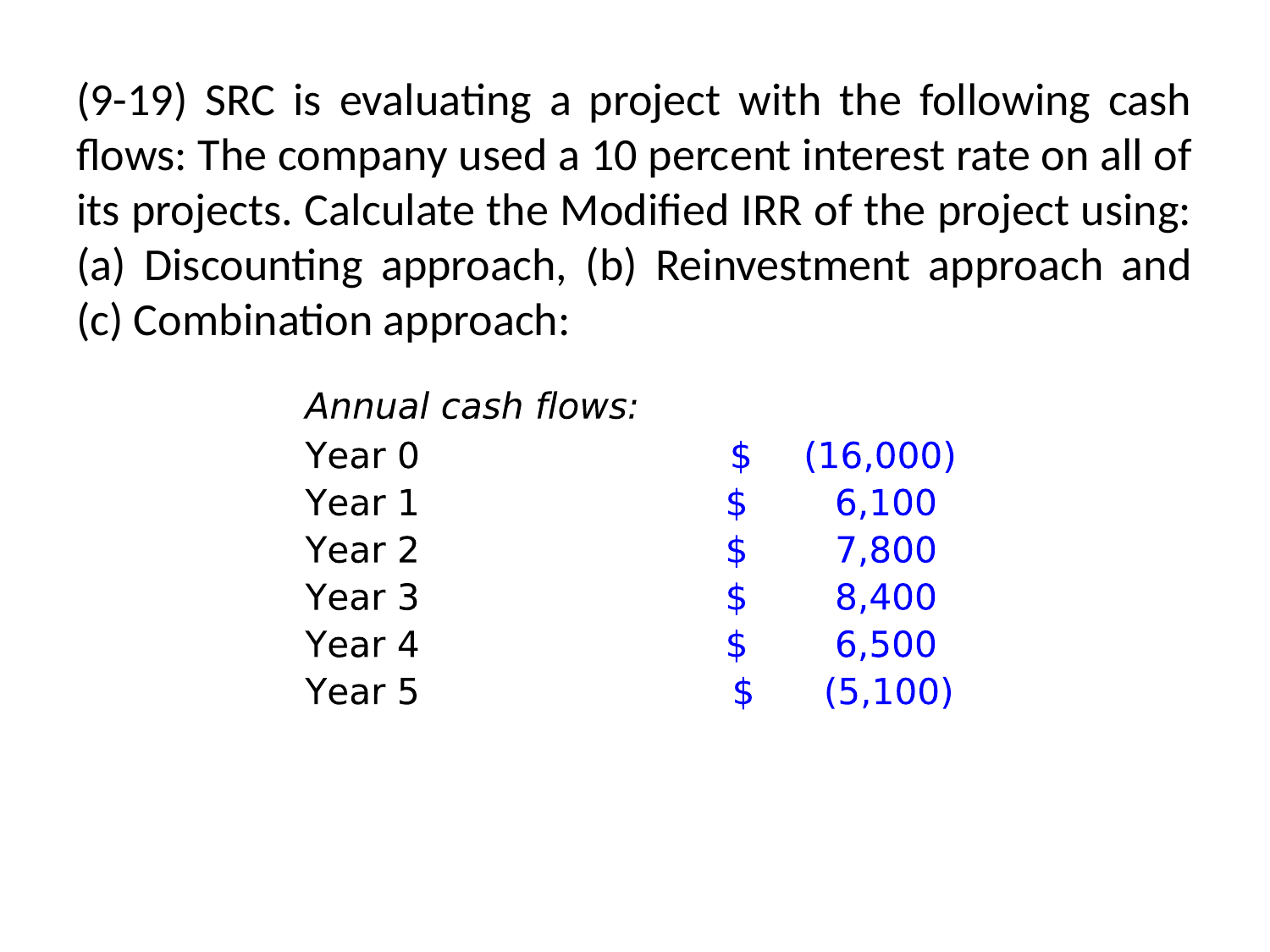

(9-19) SRC is evaluating a project with the following cash flows: The company used a 10 percent interest rate on all of its projects. Calculate the Modified IRR of the project using: (a) Discounting approach, (b) Reinvestment approach and (c) Combination approach: